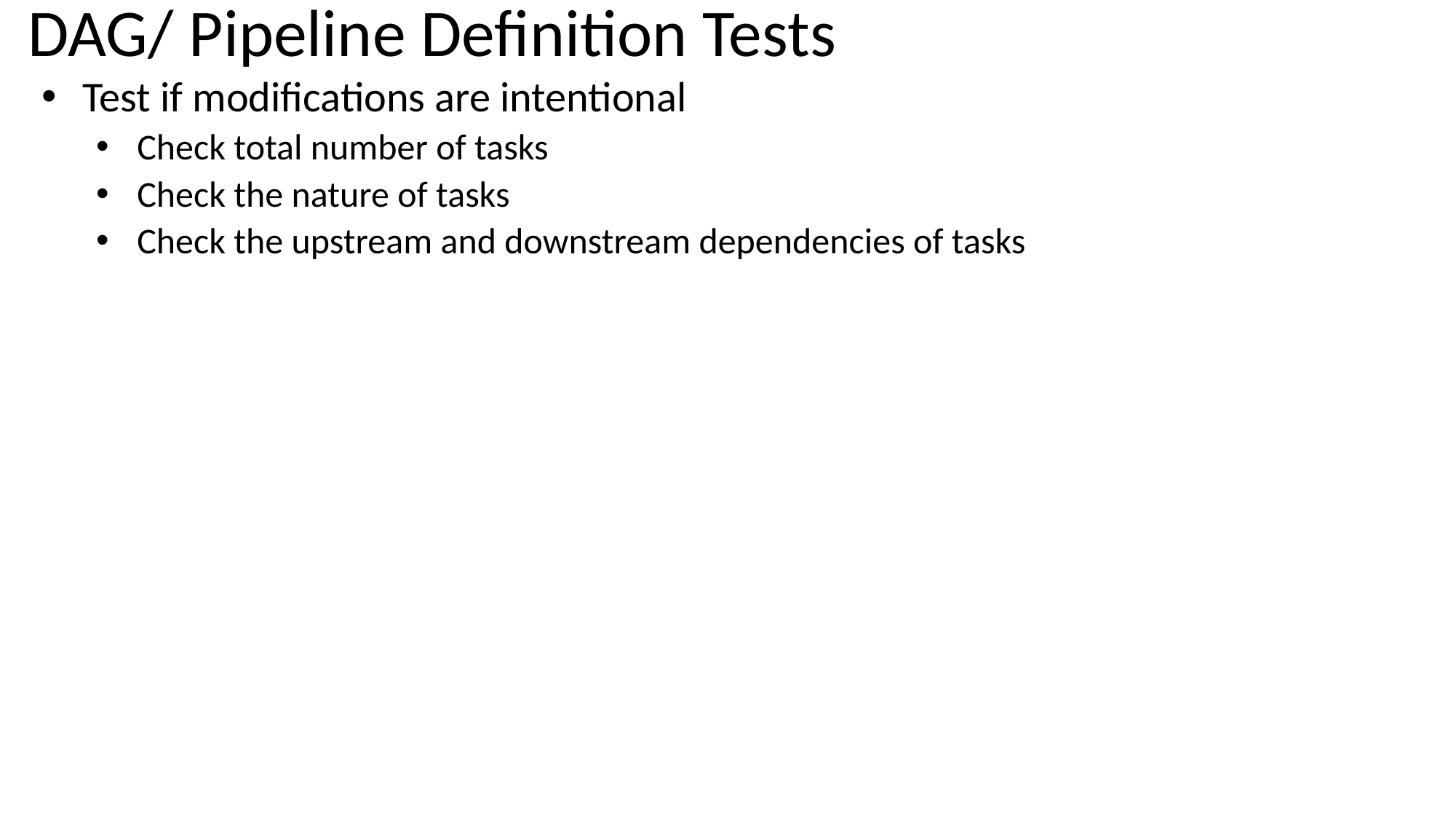

# DAG/ Pipeline Definition Tests
Test if modifications are intentional
Check total number of tasks
Check the nature of tasks
Check the upstream and downstream dependencies of tasks